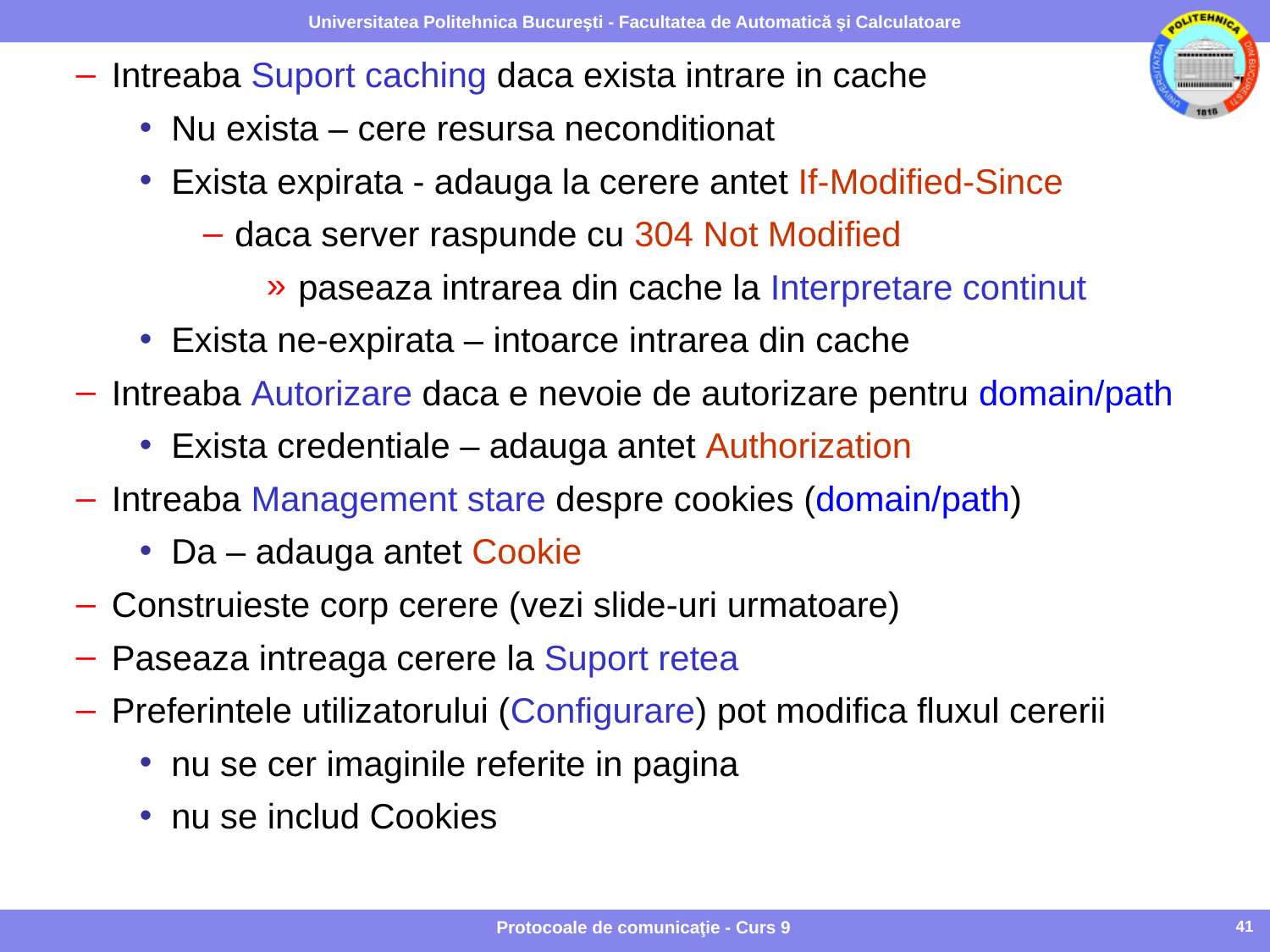

Intreaba Suport caching daca exista intrare in cache
Nu exista – cere resursa neconditionat
Exista expirata - adauga la cerere antet If-Modified-Since
daca server raspunde cu 304 Not Modified
paseaza intrarea din cache la Interpretare continut
Exista ne-expirata – intoarce intrarea din cache
Intreaba Autorizare daca e nevoie de autorizare pentru domain/path
Exista credentiale – adauga antet Authorization
Intreaba Management stare despre cookies (domain/path)
Da – adauga antet Cookie
Construieste corp cerere (vezi slide-uri urmatoare)
Paseaza intreaga cerere la Suport retea
Preferintele utilizatorului (Configurare) pot modifica fluxul cererii
nu se cer imaginile referite in pagina
nu se includ Cookies
Protocoale de comunicaţie - Curs 9
41